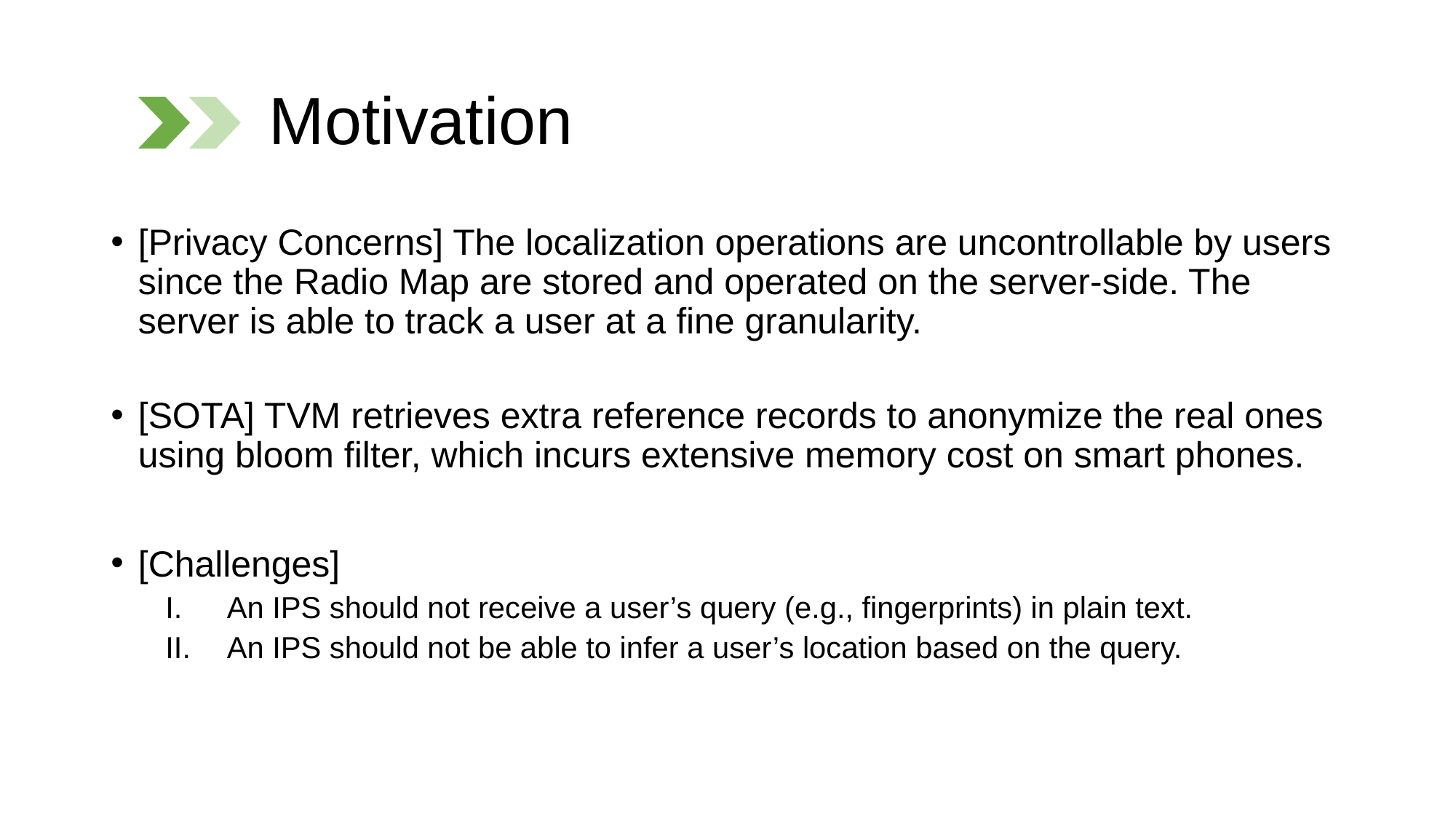

# Motivation

[Privacy Concerns] The localization operations are uncontrollable by users since the Radio Map are stored and operated on the server-side. The server is able to track a user at a fine granularity.

[SOTA] TVM retrieves extra reference records to anonymize the real ones using bloom filter, which incurs extensive memory cost on smart phones.

[Challenges]
An IPS should not receive a user’s query (e.g., fingerprints) in plain text.
An IPS should not be able to infer a user’s location based on the query.